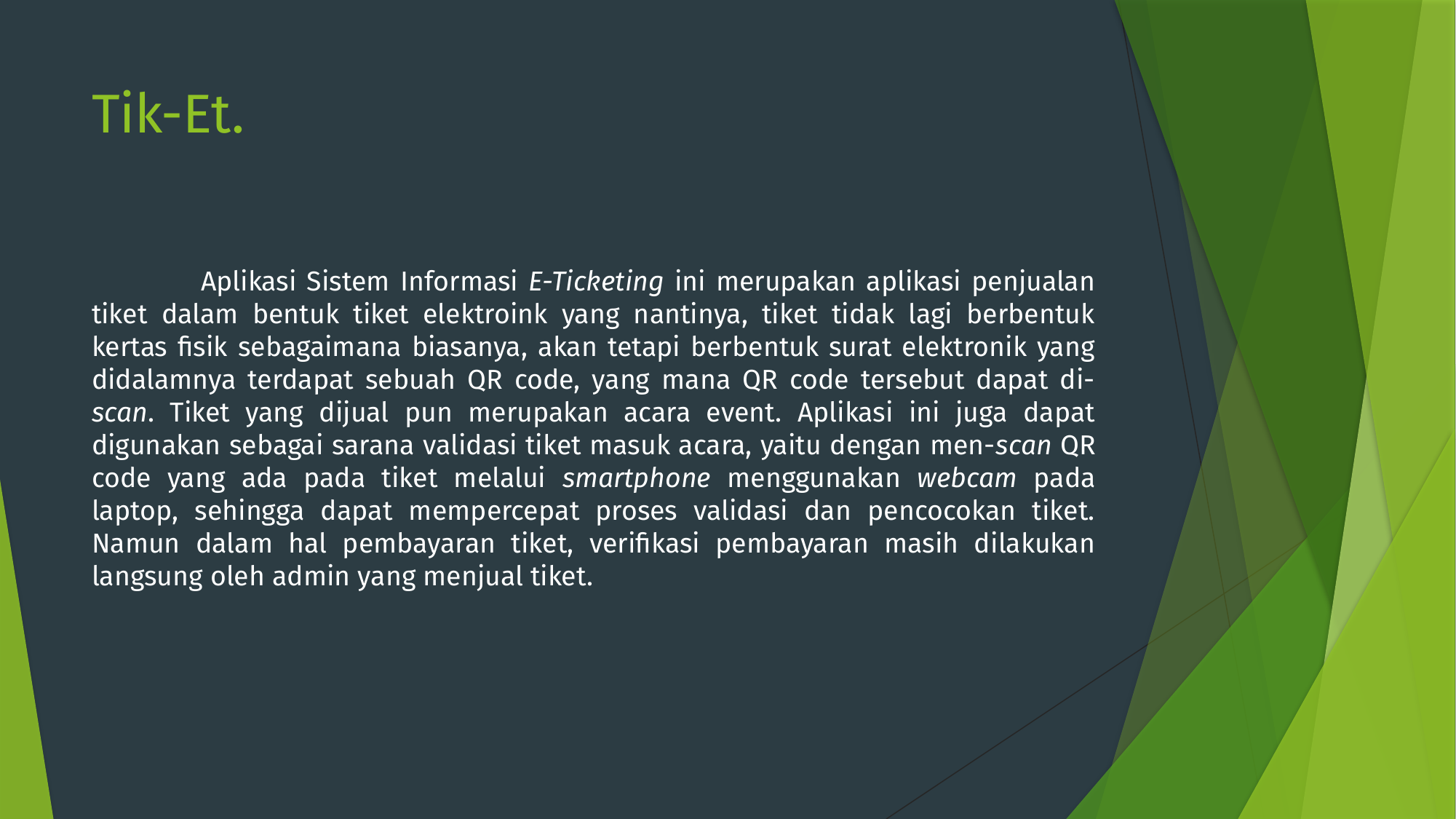

# Tik-Et.
	Aplikasi Sistem Informasi E-Ticketing ini merupakan aplikasi penjualan tiket dalam bentuk tiket elektroink yang nantinya, tiket tidak lagi berbentuk kertas fisik sebagaimana biasanya, akan tetapi berbentuk surat elektronik yang didalamnya terdapat sebuah QR code, yang mana QR code tersebut dapat di-scan. Tiket yang dijual pun merupakan acara event. Aplikasi ini juga dapat digunakan sebagai sarana validasi tiket masuk acara, yaitu dengan men-scan QR code yang ada pada tiket melalui smartphone menggunakan webcam pada laptop, sehingga dapat mempercepat proses validasi dan pencocokan tiket. Namun dalam hal pembayaran tiket, verifikasi pembayaran masih dilakukan langsung oleh admin yang menjual tiket.